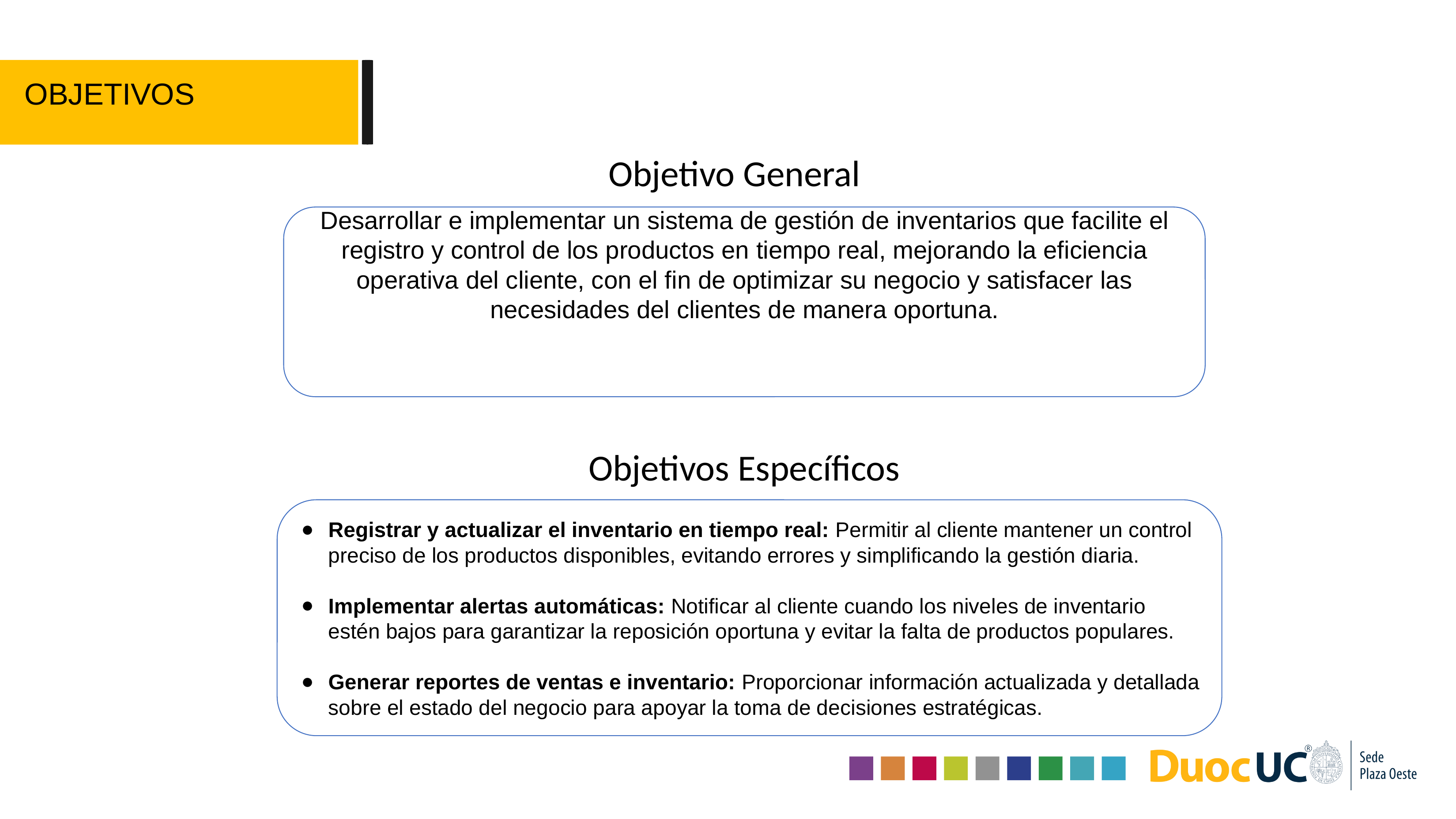

OBJETIVOS

Objetivo General
Desarrollar e implementar un sistema de gestión de inventarios que facilite el registro y control de los productos en tiempo real, mejorando la eficiencia operativa del cliente, con el fin de optimizar su negocio y satisfacer las necesidades del clientes de manera oportuna.

Objetivos Específicos
Registrar y actualizar el inventario en tiempo real: Permitir al cliente mantener un control preciso de los productos disponibles, evitando errores y simplificando la gestión diaria.

Implementar alertas automáticas: Notificar al cliente cuando los niveles de inventario estén bajos para garantizar la reposición oportuna y evitar la falta de productos populares.

Generar reportes de ventas e inventario: Proporcionar información actualizada y detallada sobre el estado del negocio para apoyar la toma de decisiones estratégicas.